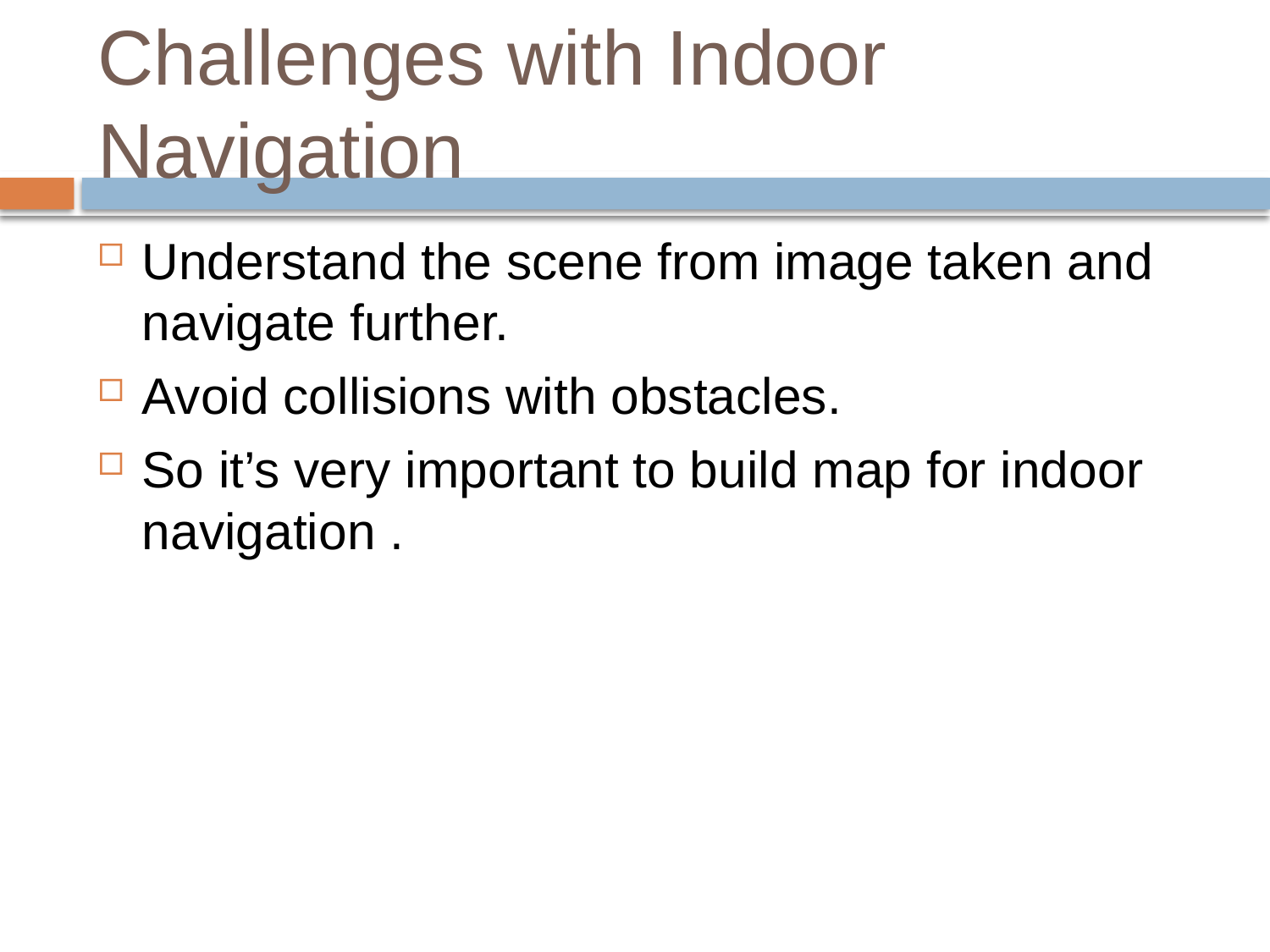

# Challenges with Indoor Navigation
Understand the scene from image taken and navigate further.
Avoid collisions with obstacles.
So it’s very important to build map for indoor navigation .